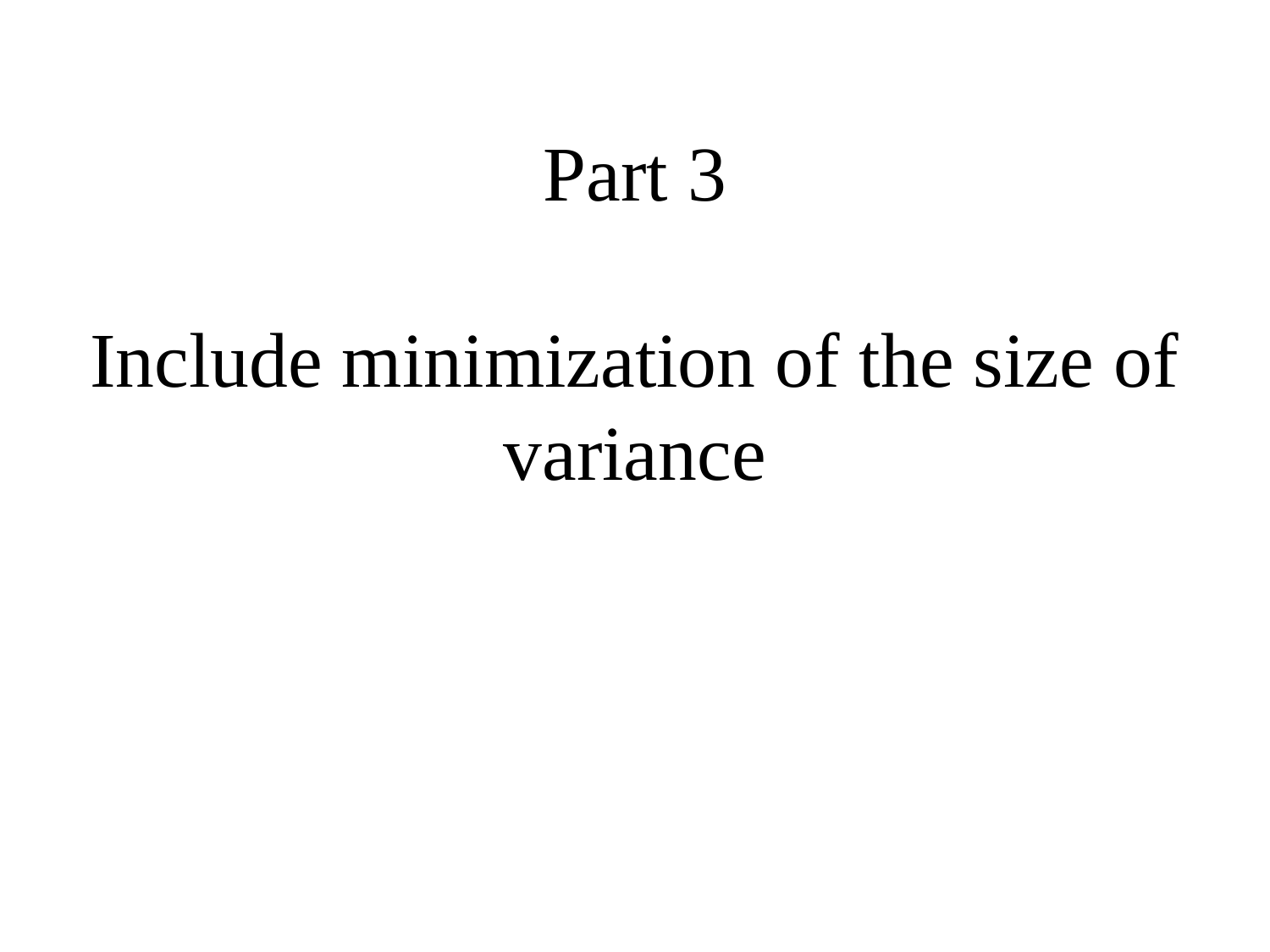

# Part 3 Include minimization of the size of variance